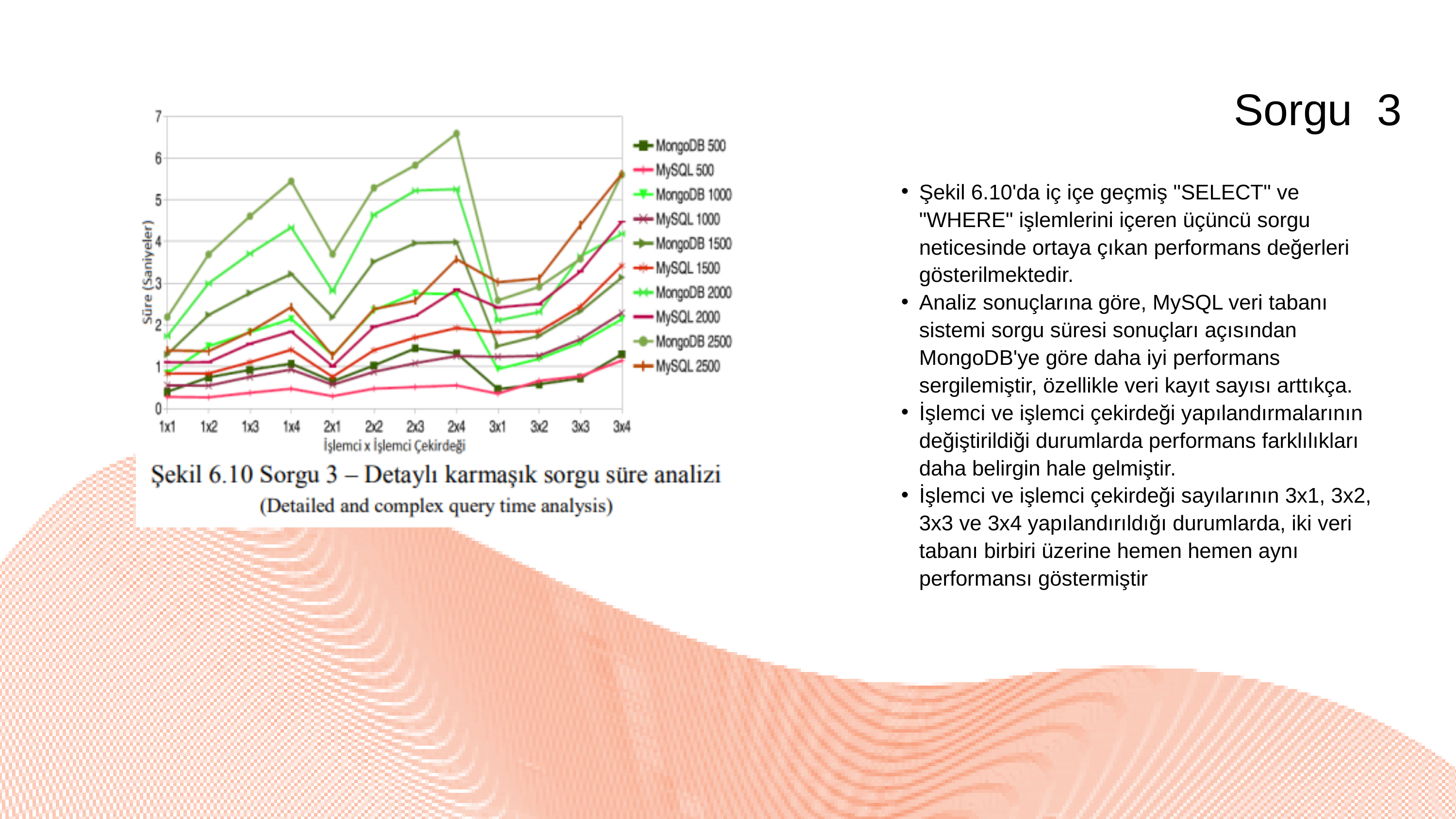

Sorgu  3

Şekil 6.10'da iç içe geçmiş "SELECT" ve "WHERE" işlemlerini içeren üçüncü sorgu neticesinde ortaya çıkan performans değerleri gösterilmektedir.
Analiz sonuçlarına göre, MySQL veri tabanı sistemi sorgu süresi sonuçları açısından MongoDB'ye göre daha iyi performans sergilemiştir, özellikle veri kayıt sayısı arttıkça.
İşlemci ve işlemci çekirdeği yapılandırmalarının değiştirildiği durumlarda performans farklılıkları daha belirgin hale gelmiştir.
İşlemci ve işlemci çekirdeği sayılarının 3x1, 3x2, 3x3 ve 3x4 yapılandırıldığı durumlarda, iki veri tabanı birbiri üzerine hemen hemen aynı performansı göstermiştir